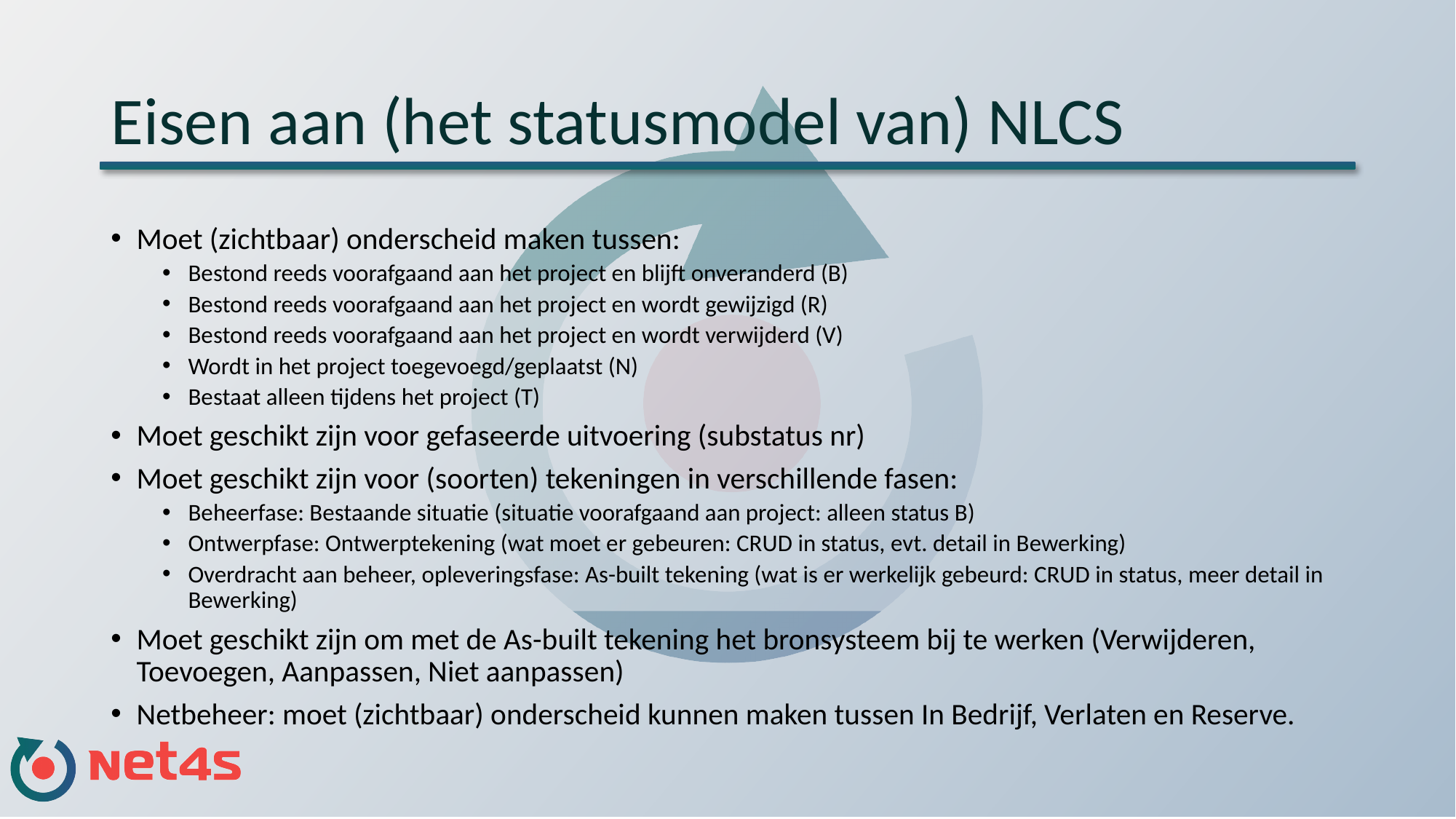

# Eisen aan (het statusmodel van) NLCS
Moet (zichtbaar) onderscheid maken tussen:
Bestond reeds voorafgaand aan het project en blijft onveranderd (B)
Bestond reeds voorafgaand aan het project en wordt gewijzigd (R)
Bestond reeds voorafgaand aan het project en wordt verwijderd (V)
Wordt in het project toegevoegd/geplaatst (N)
Bestaat alleen tijdens het project (T)
Moet geschikt zijn voor gefaseerde uitvoering (substatus nr)
Moet geschikt zijn voor (soorten) tekeningen in verschillende fasen:
Beheerfase: Bestaande situatie (situatie voorafgaand aan project: alleen status B)
Ontwerpfase: Ontwerptekening (wat moet er gebeuren: CRUD in status, evt. detail in Bewerking)
Overdracht aan beheer, opleveringsfase: As-built tekening (wat is er werkelijk gebeurd: CRUD in status, meer detail in Bewerking)
Moet geschikt zijn om met de As-built tekening het bronsysteem bij te werken (Verwijderen, Toevoegen, Aanpassen, Niet aanpassen)
Netbeheer: moet (zichtbaar) onderscheid kunnen maken tussen In Bedrijf, Verlaten en Reserve.